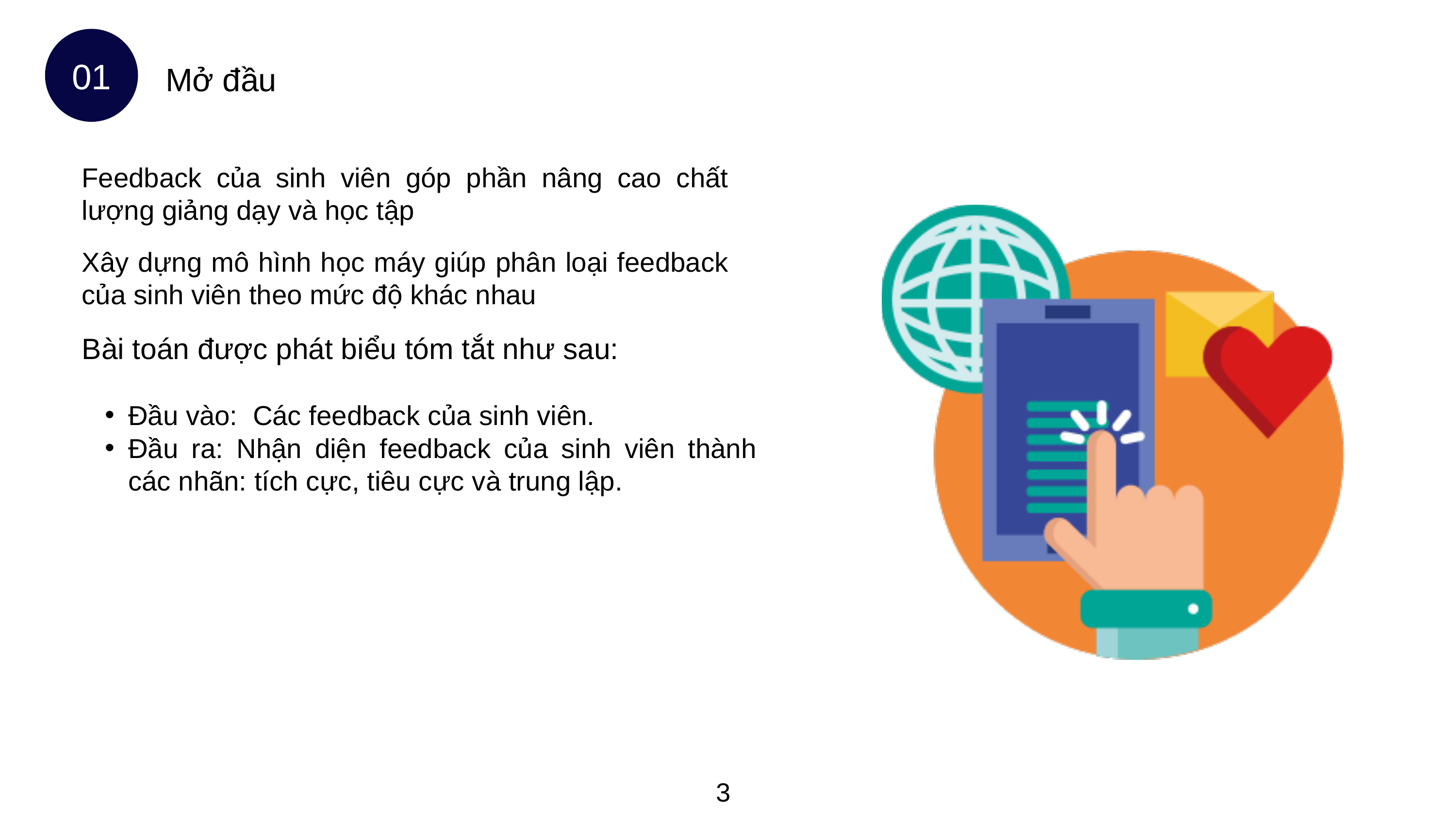

Mở đầu
01
Feedback của sinh viên góp phần nâng cao chất lượng giảng dạy và học tập

Xây dựng mô hình học máy giúp phân loại feedback của sinh viên theo mức độ khác nhau
Bài toán được phát biểu tóm tắt như sau:

Đầu vào:  Các feedback của sinh viên.
Đầu ra: Nhận diện feedback của sinh viên thành các nhãn: tích cực, tiêu cực và trung lập.
3